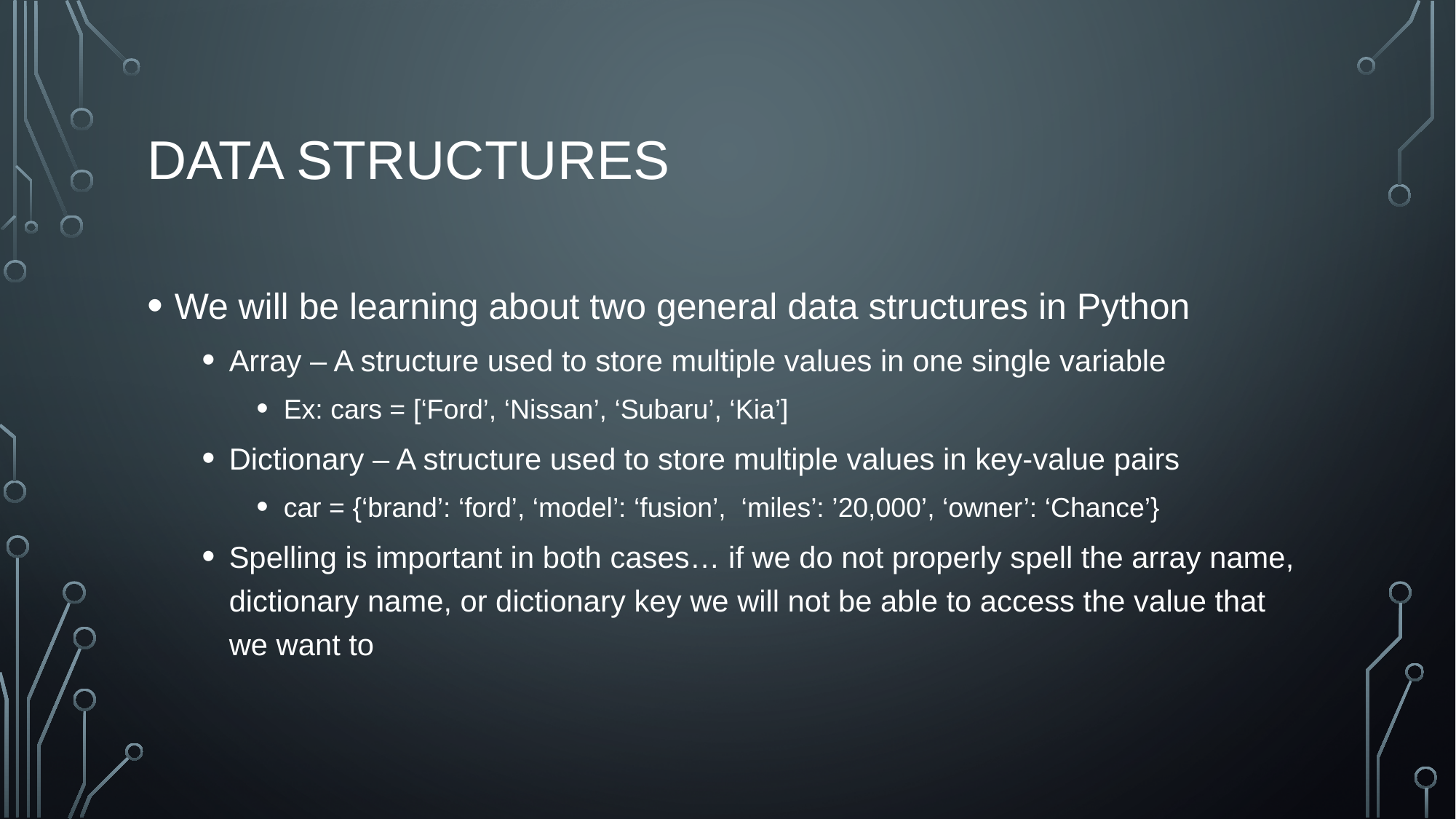

# Data structures
We will be learning about two general data structures in Python
Array – A structure used to store multiple values in one single variable
Ex: cars = [‘Ford’, ‘Nissan’, ‘Subaru’, ‘Kia’]
Dictionary – A structure used to store multiple values in key-value pairs
car = {‘brand’: ‘ford’, ‘model’: ‘fusion’,  ‘miles’: ’20,000’, ‘owner’: ‘Chance’}
Spelling is important in both cases… if we do not properly spell the array name, dictionary name, or dictionary key we will not be able to access the value that we want to